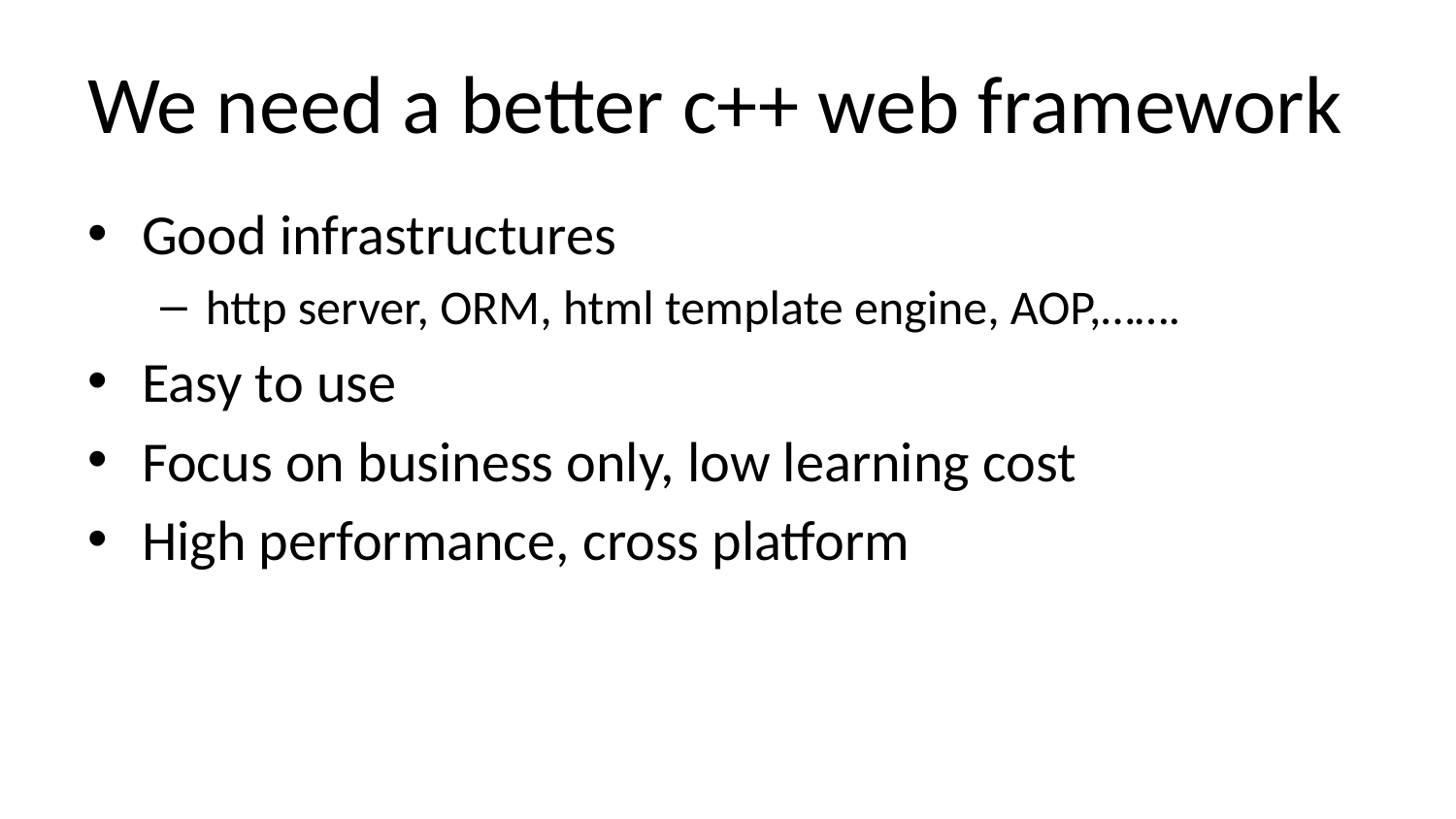

# We need a better c++ web framework
Good infrastructures
http server, ORM, html template engine, AOP,…….
Easy to use
Focus on business only, low learning cost
High performance, cross platform